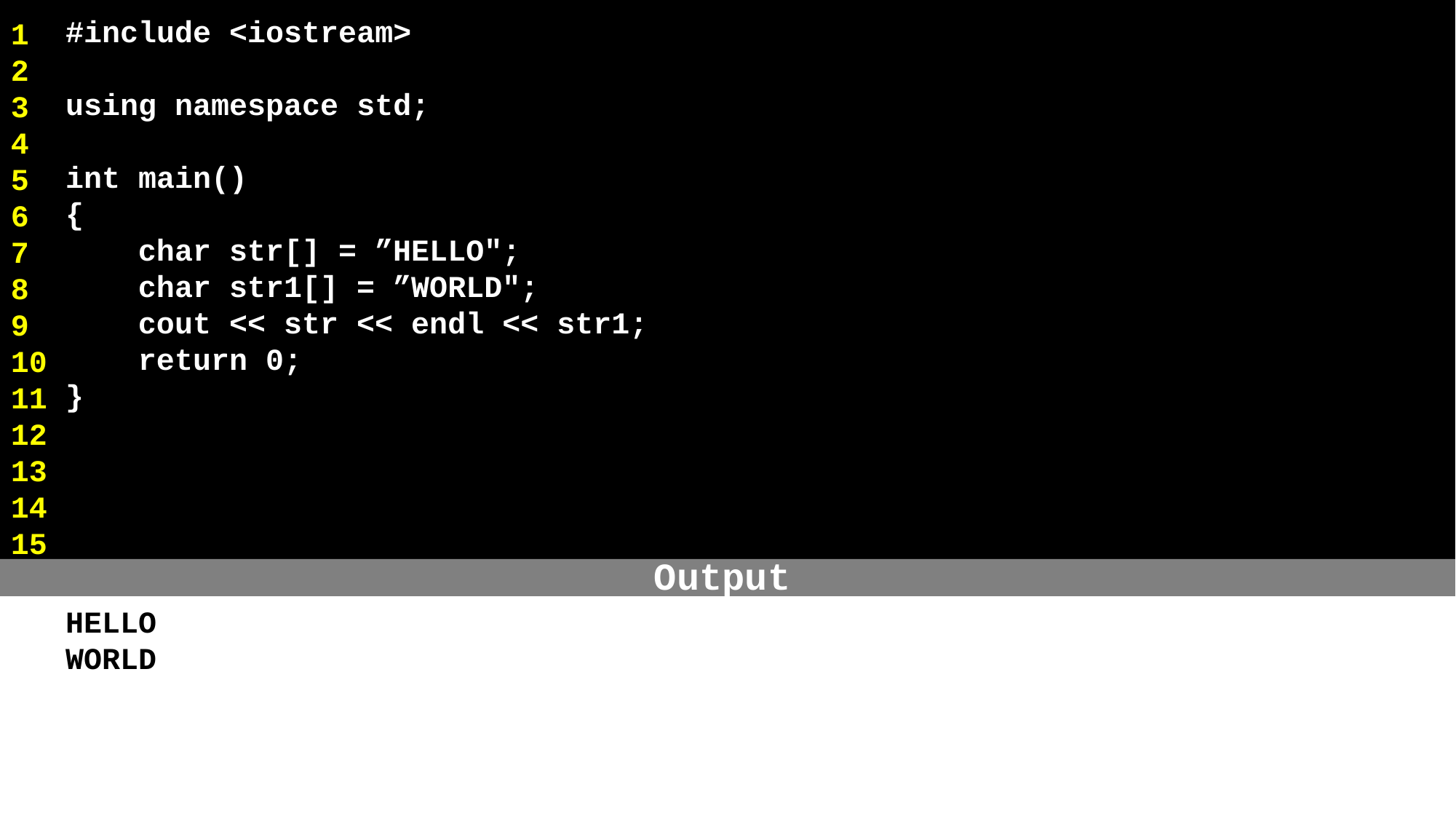

#include <iostream>

using namespace std;

int main()
{
    char str[] = ”HELLO";
    char str1[] = ”WORLD";
    cout << str << endl << str1;
    return 0;
}

1
2
3
4
5
6
7
8
9
10
11
12
13
14
15

HELLO
WORLD
Output